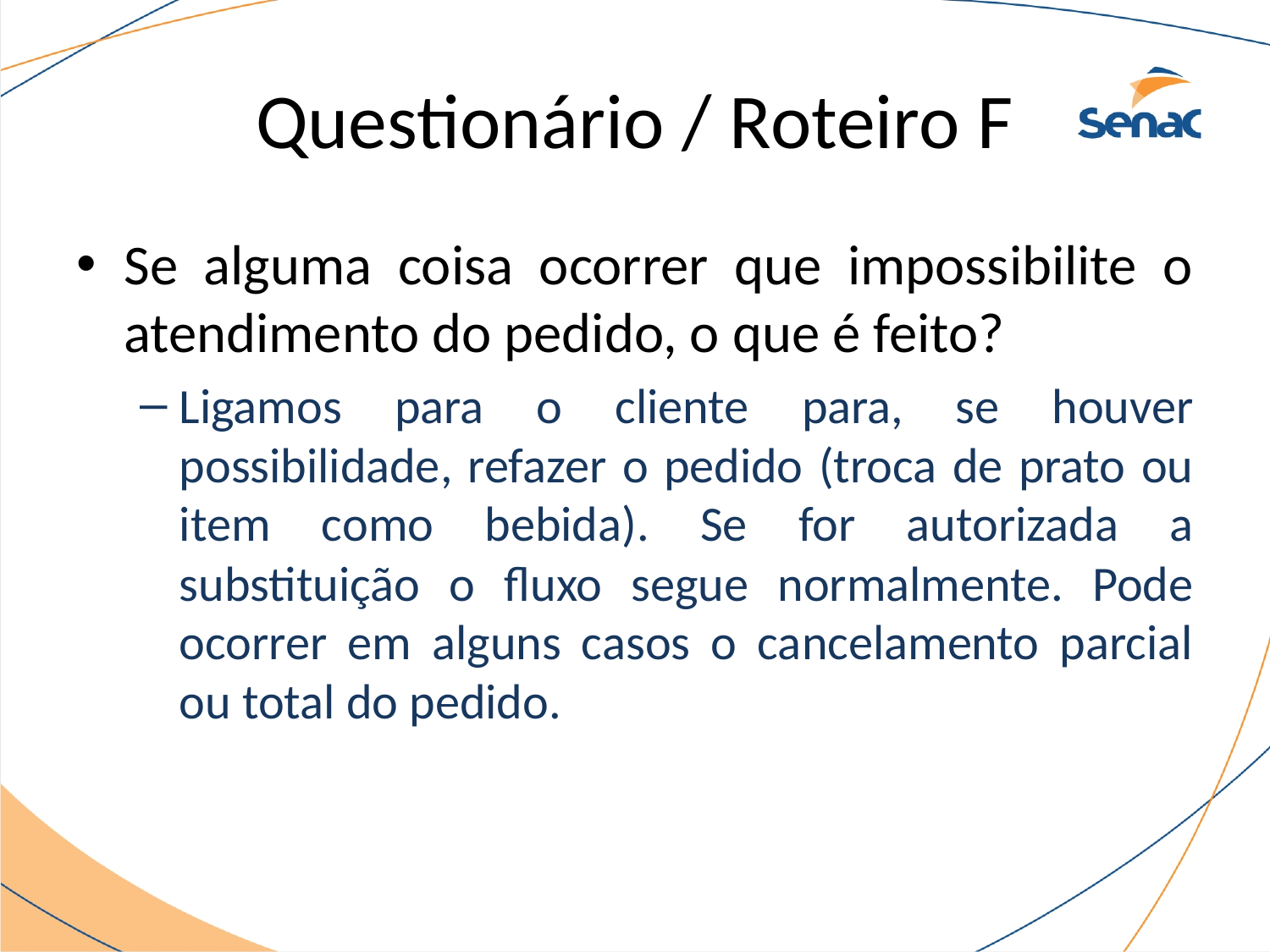

# Questionário / Roteiro F
Se alguma coisa ocorrer que impossibilite o atendimento do pedido, o que é feito?
Ligamos para o cliente para, se houver possibilidade, refazer o pedido (troca de prato ou item como bebida). Se for autorizada a substituição o fluxo segue normalmente. Pode ocorrer em alguns casos o cancelamento parcial ou total do pedido.